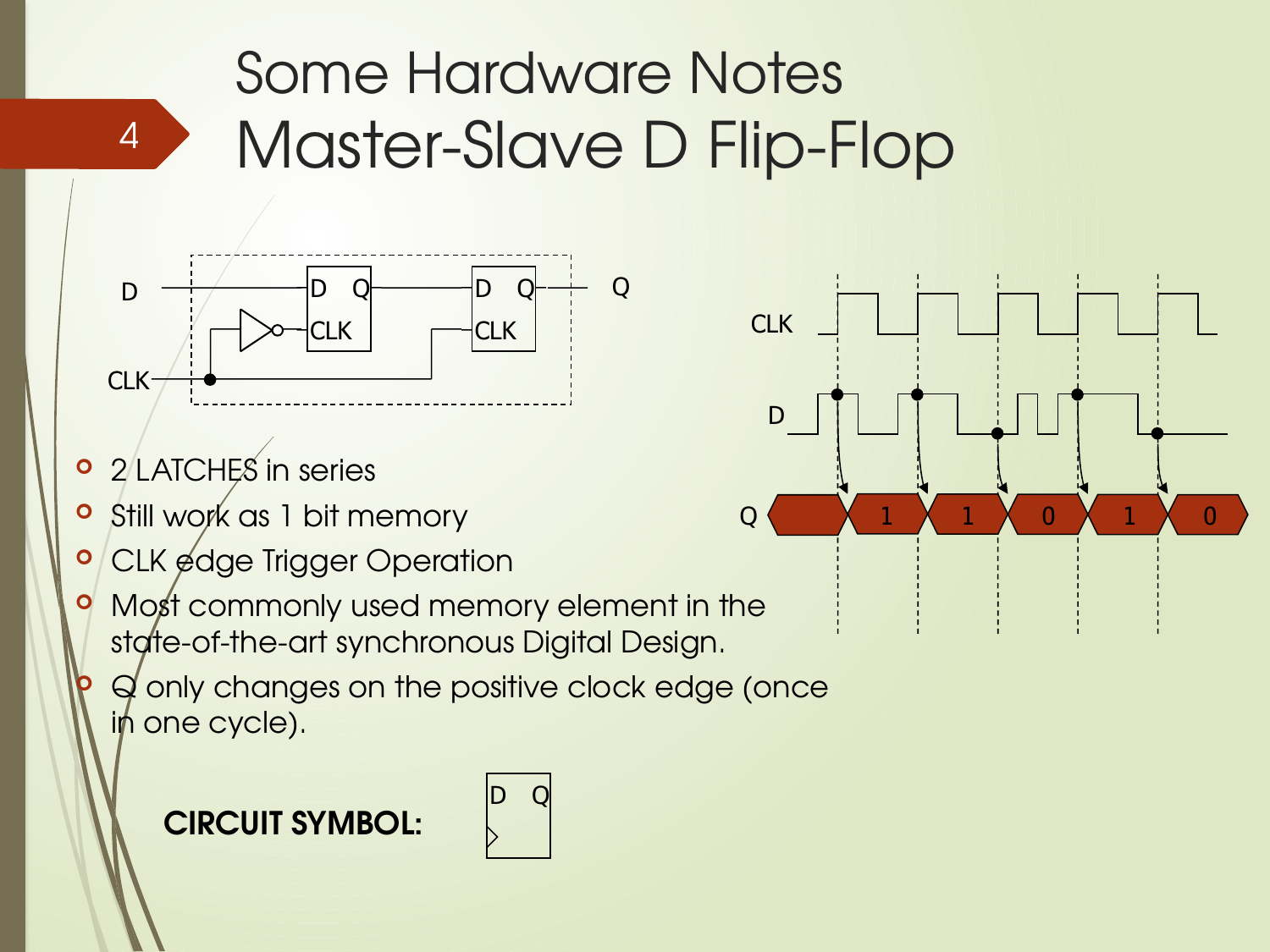

# Some Hardware Notes Master-Slave D Flip-Flop
4

Q
D

Q

CLK

D

Q

CLK

D

CLK

CLK

D

Q
1

1
0
1
0

2 LATCHES in series
Still work as 1 bit memory
CLK edge Trigger Operation
Most commonly used memory element in the state-of-the-art synchronous Digital Design.
Q only changes on the positive clock edge (once in one cycle).
D

Q

CIRCUIT SYMBOL: